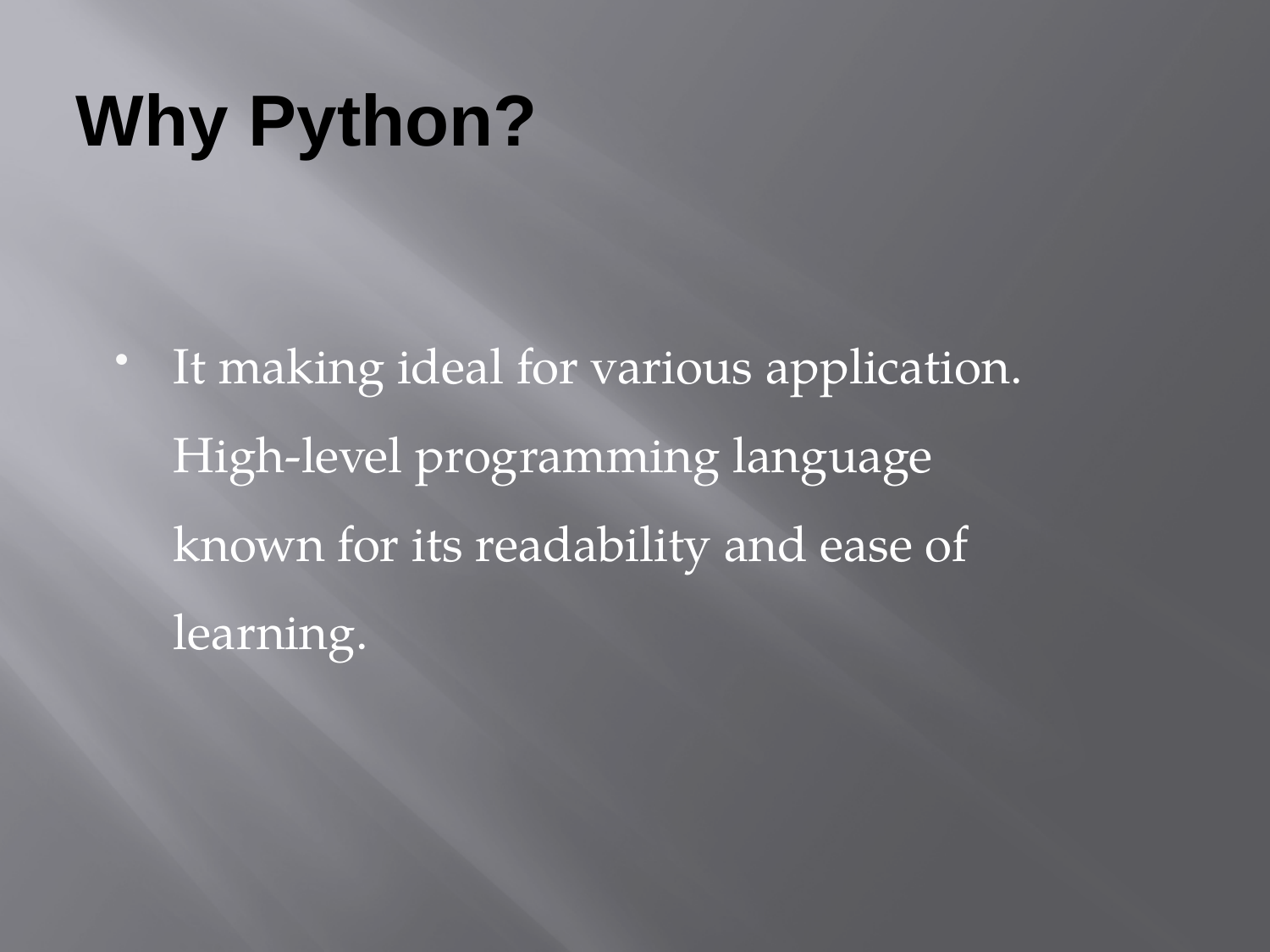

# Why Python?
It making ideal for various application. High-level programming language known for its readability and ease of learning.